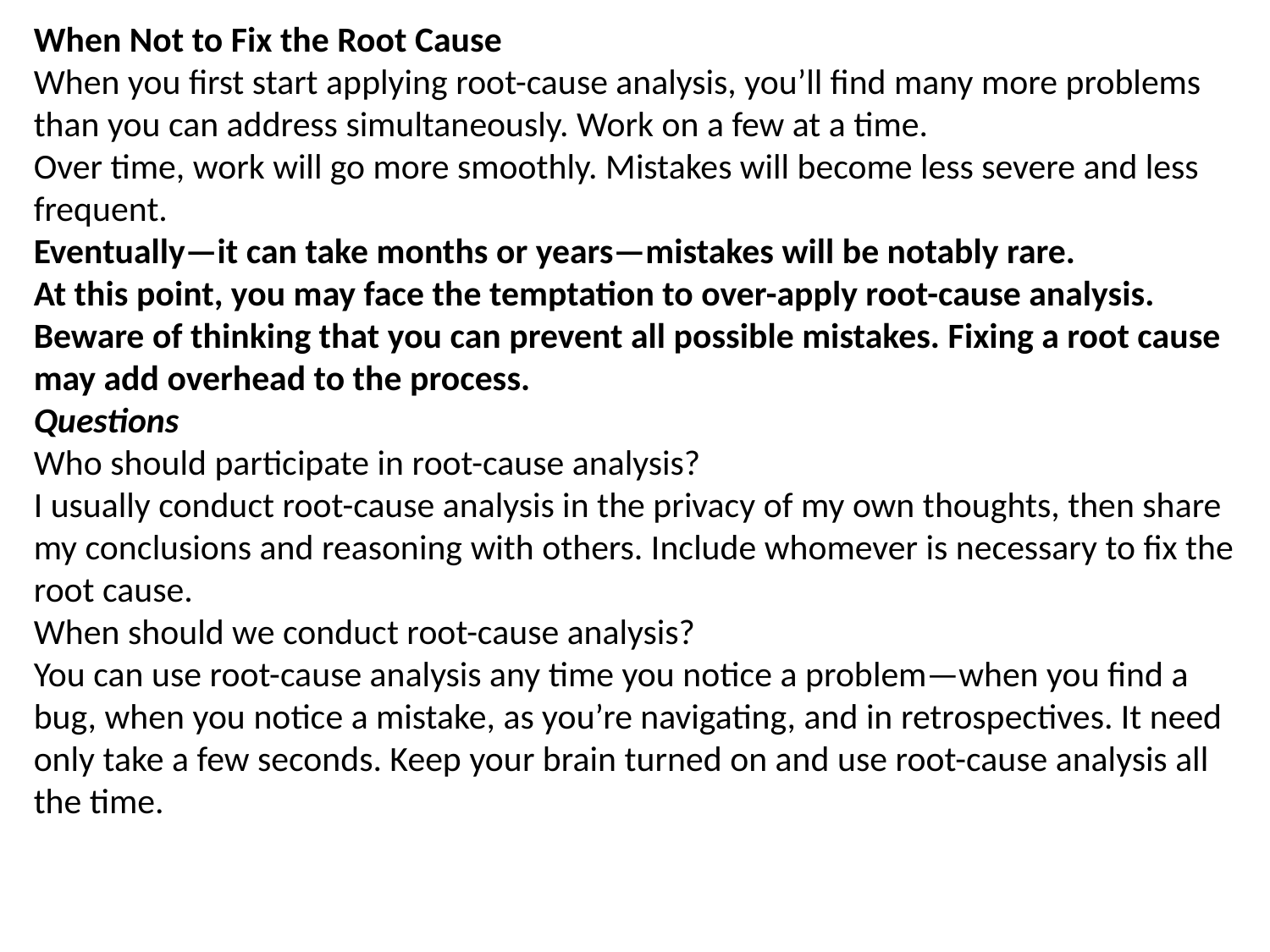

When Not to Fix the Root Cause
When you first start applying root-cause analysis, you’ll find many more problems than you can address simultaneously. Work on a few at a time.
Over time, work will go more smoothly. Mistakes will become less severe and less frequent.
Eventually—it can take months or years—mistakes will be notably rare.
At this point, you may face the temptation to over-apply root-cause analysis.
Beware of thinking that you can prevent all possible mistakes. Fixing a root cause may add overhead to the process.
Questions
Who should participate in root-cause analysis?
I usually conduct root-cause analysis in the privacy of my own thoughts, then share my conclusions and reasoning with others. Include whomever is necessary to fix the root cause.
When should we conduct root-cause analysis?
You can use root-cause analysis any time you notice a problem—when you find a bug, when you notice a mistake, as you’re navigating, and in retrospectives. It need only take a few seconds. Keep your brain turned on and use root-cause analysis all the time.